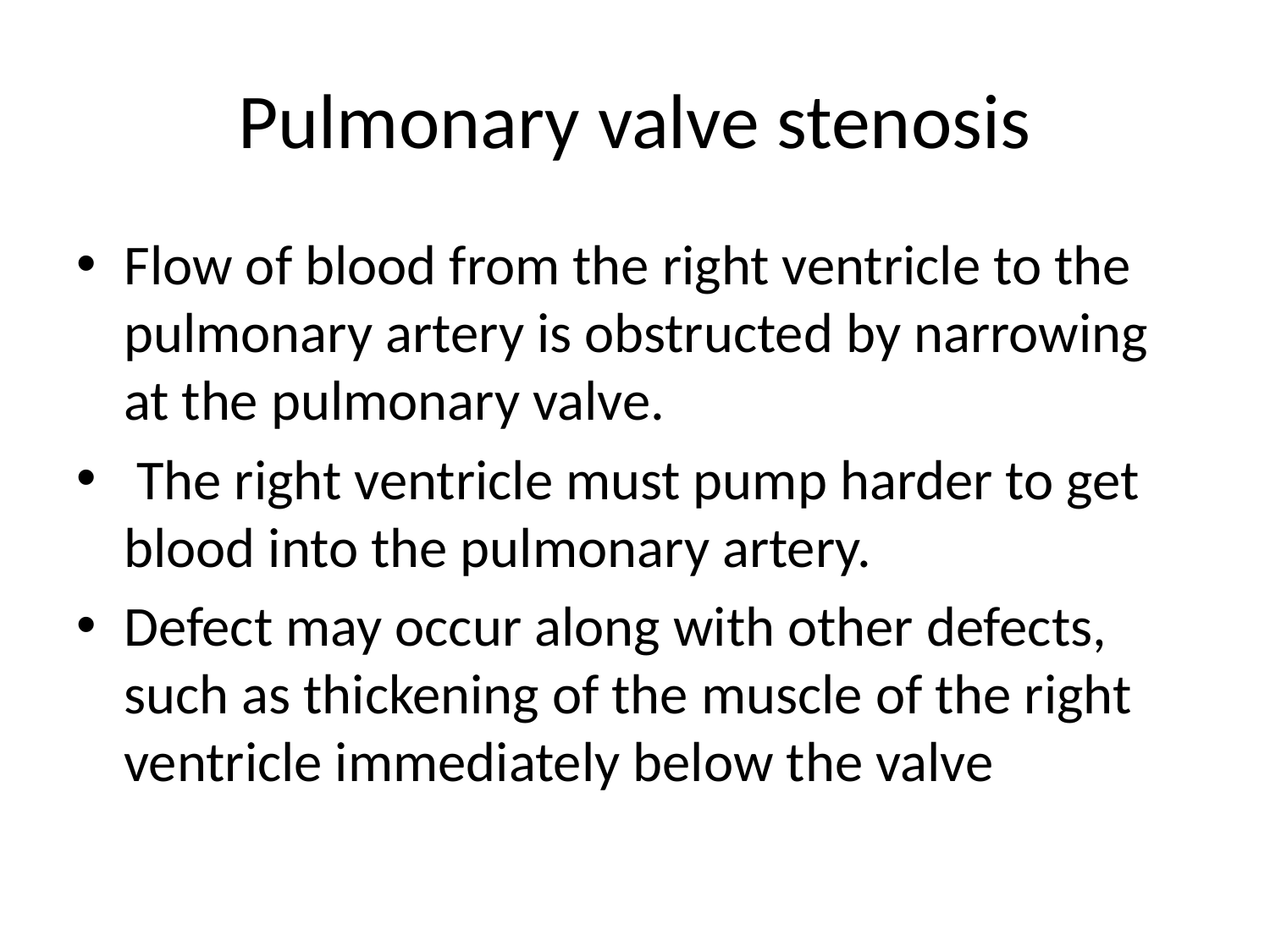

# Pulmonary valve stenosis
Flow of blood from the right ventricle to the pulmonary artery is obstructed by narrowing at the pulmonary valve.
 The right ventricle must pump harder to get blood into the pulmonary artery.
Defect may occur along with other defects, such as thickening of the muscle of the right ventricle immediately below the valve